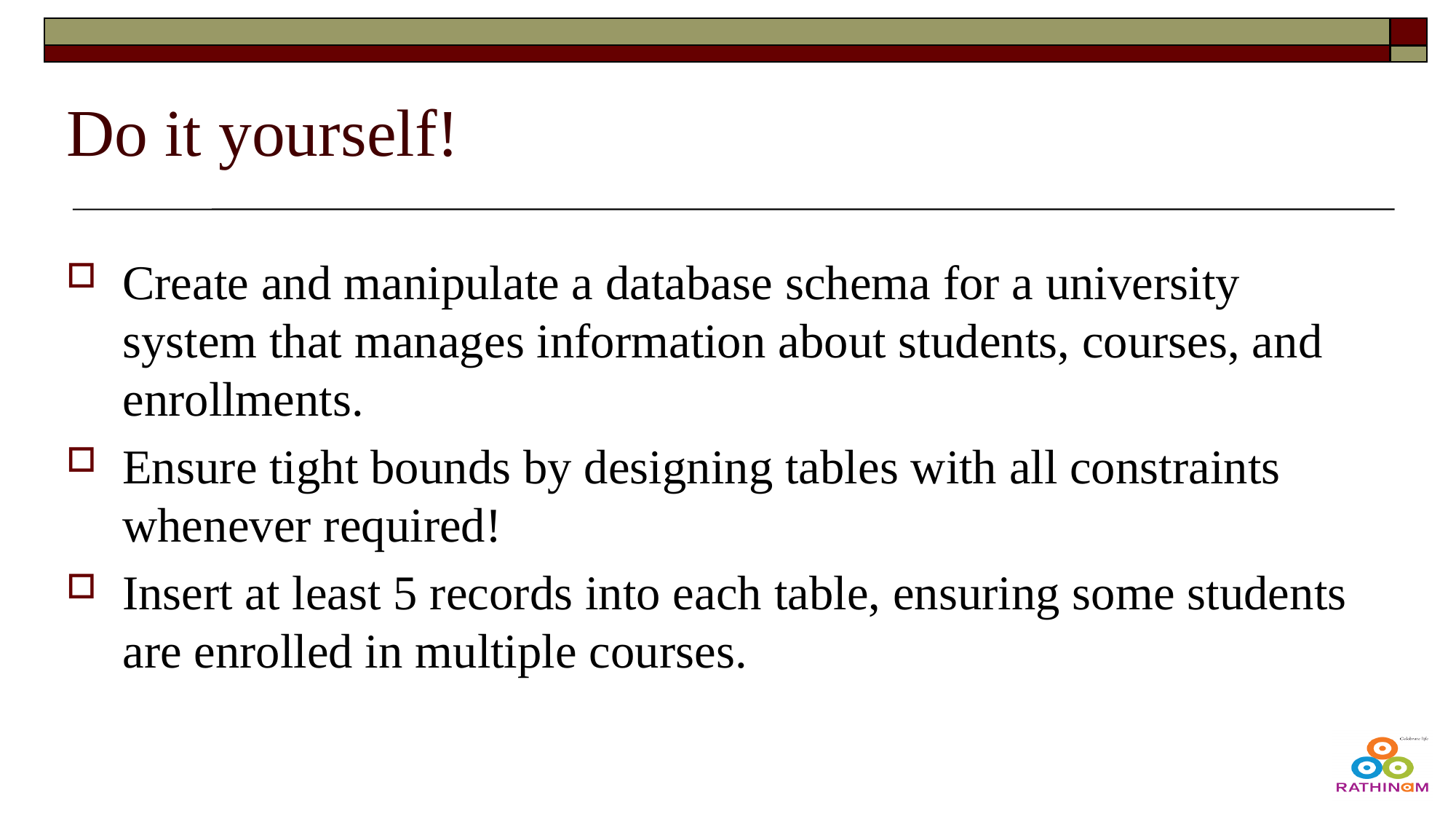

# Do it yourself!
Create and manipulate a database schema for a university system that manages information about students, courses, and enrollments.
Ensure tight bounds by designing tables with all constraints whenever required!
Insert at least 5 records into each table, ensuring some students are enrolled in multiple courses.